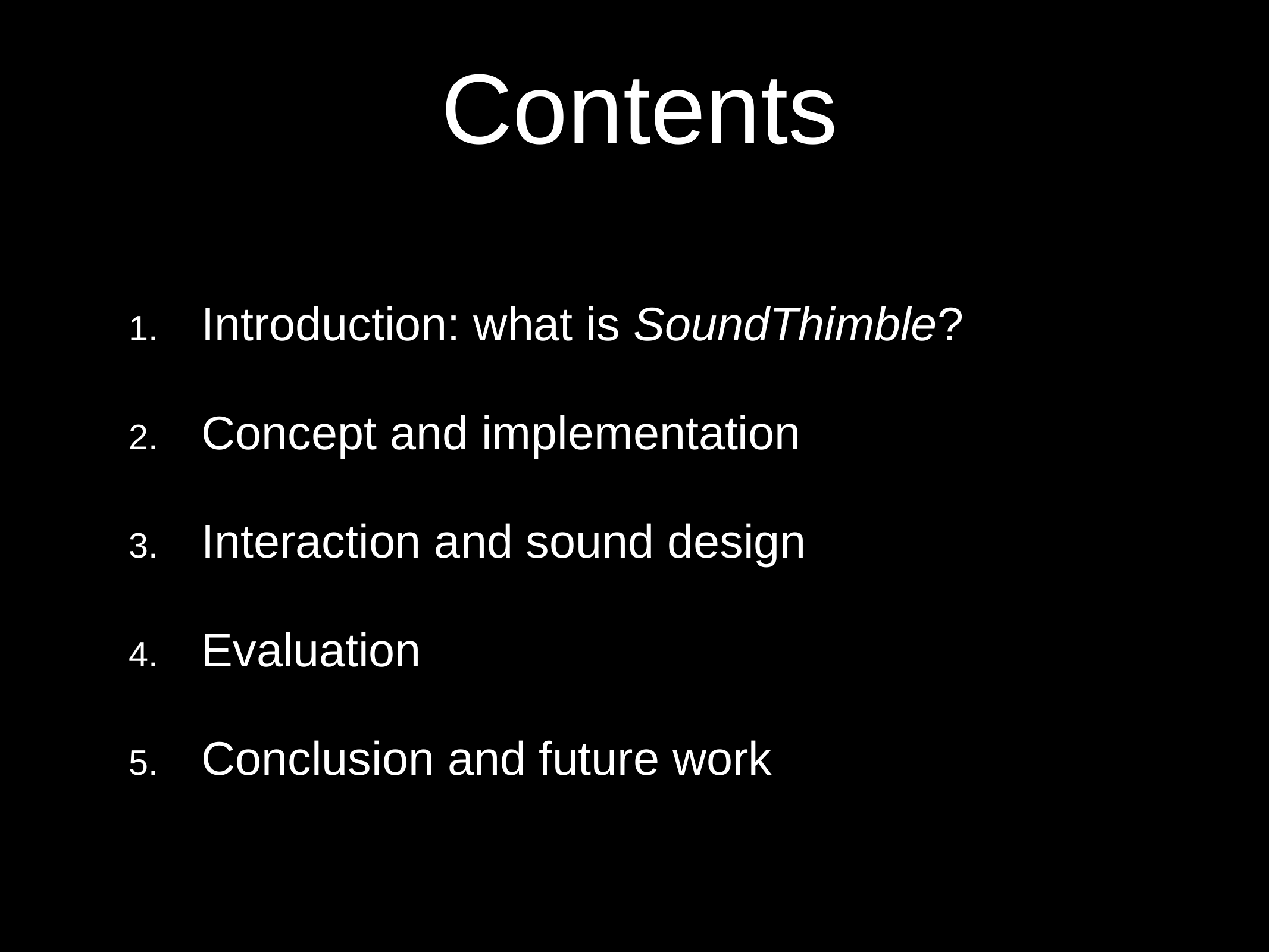

# Contents
Introduction: what is SoundThimble?
Concept and implementation
Interaction and sound design
Evaluation
Conclusion and future work